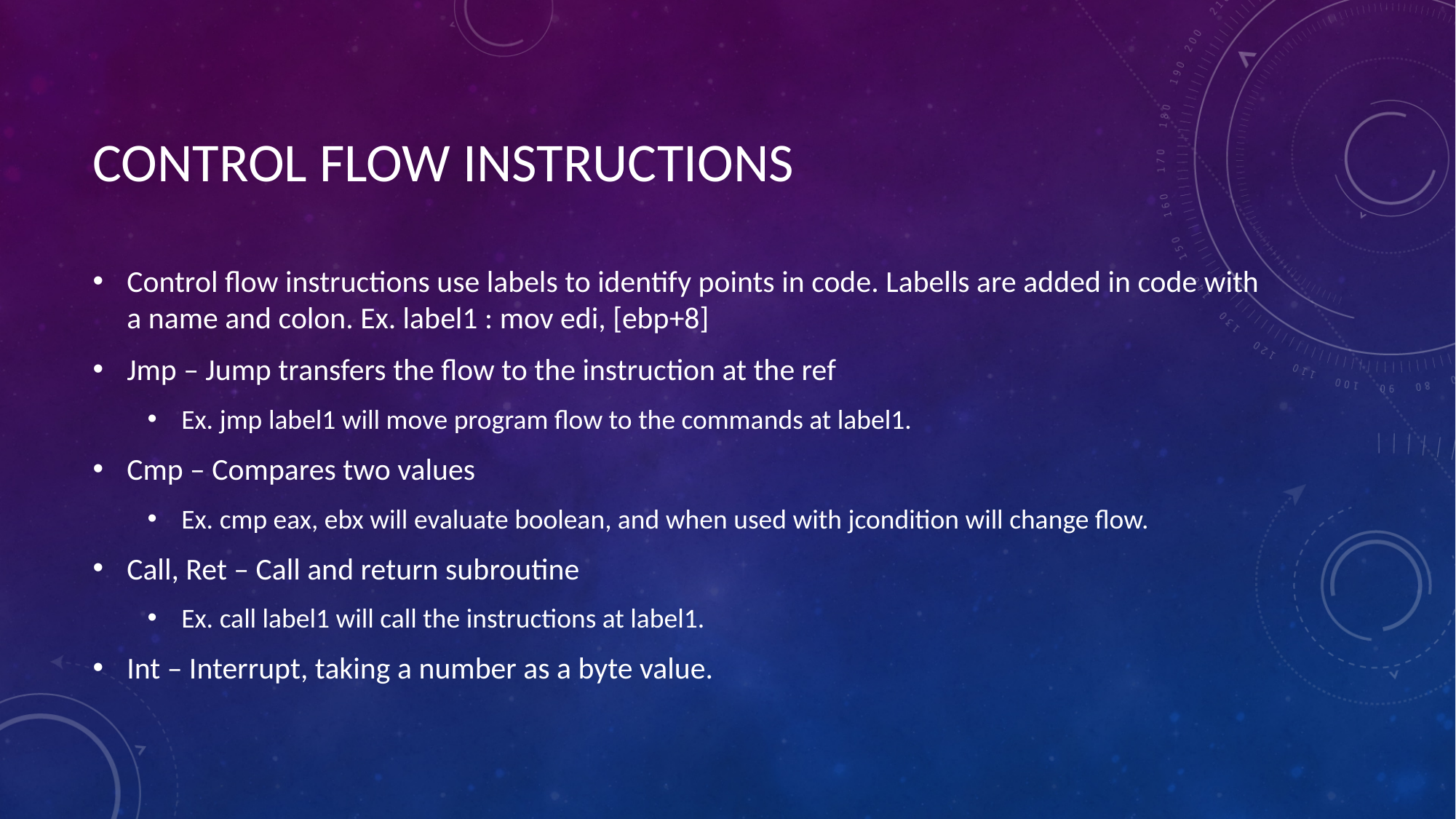

# Control Flow Instructions
Control flow instructions use labels to identify points in code. Labells are added in code with a name and colon. Ex. label1 : mov edi, [ebp+8]
Jmp – Jump transfers the flow to the instruction at the ref
Ex. jmp label1 will move program flow to the commands at label1.
Cmp – Compares two values
Ex. cmp eax, ebx will evaluate boolean, and when used with jcondition will change flow.
Call, Ret – Call and return subroutine
Ex. call label1 will call the instructions at label1.
Int – Interrupt, taking a number as a byte value.